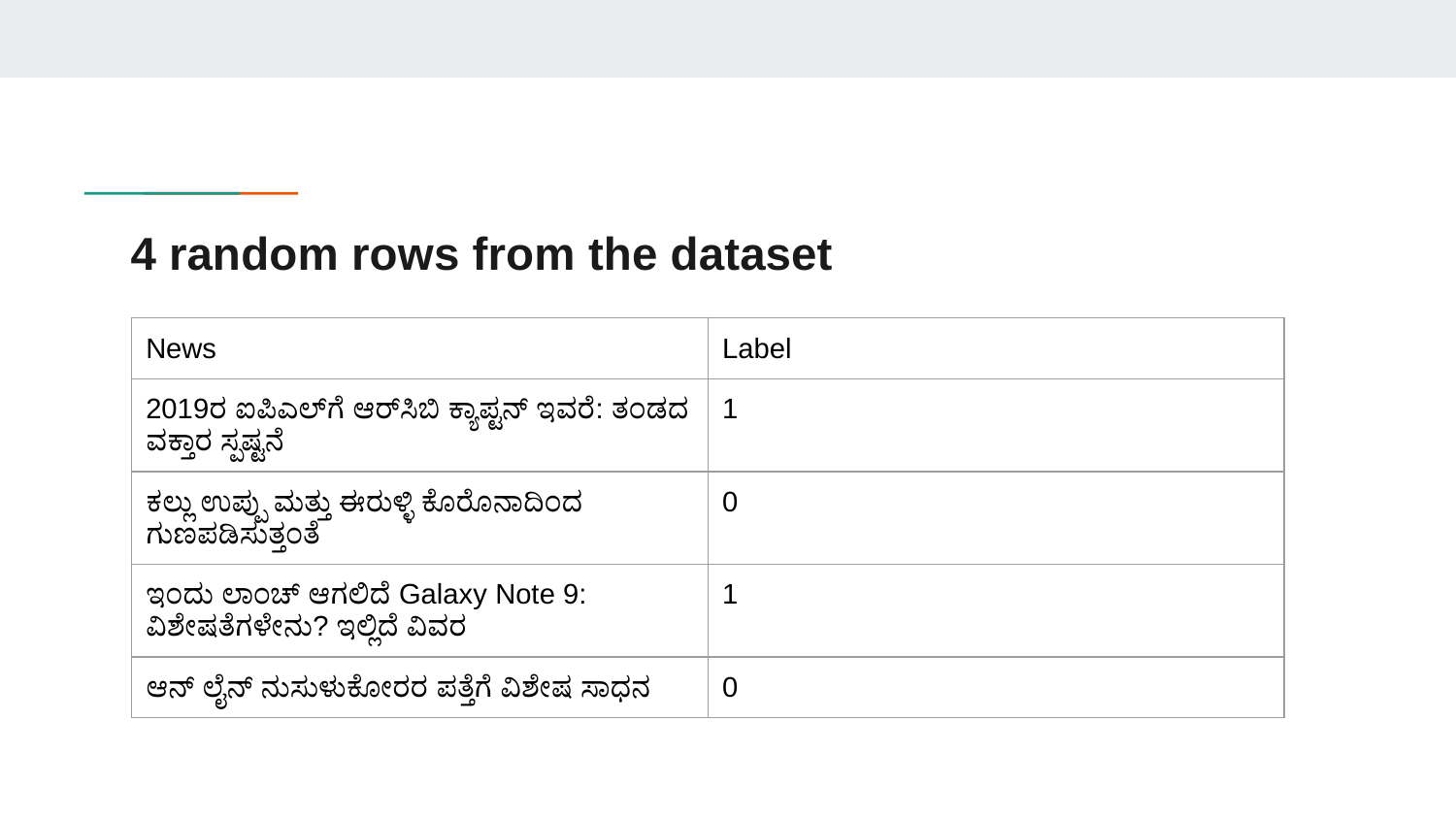

# 4 random rows from the dataset
| News | Label |
| --- | --- |
| 2019ರ ಐಪಿಎಲ್​​ಗೆ ಆರ್​ಸಿಬಿ ಕ್ಯಾಪ್ಟನ್ ಇವರೆ: ತಂಡದ ವಕ್ತಾರ ಸ್ಪಷ್ಟನೆ | 1 |
| ಕಲ್ಲು ಉಪ್ಪು ಮತ್ತು ಈರುಳ್ಳಿ ಕೊರೊನಾದಿಂದ ಗುಣಪಡಿಸುತ್ತಂತೆ | 0 |
| ಇಂದು ಲಾಂಚ್​ ಆಗಲಿದೆ Galaxy Note 9: ವಿಶೇಷತೆಗಳೇನು? ಇಲ್ಲಿದೆ ವಿವರ | 1 |
| ಆನ್ ಲೈನ್ ನುಸುಳುಕೋರರ ಪತ್ತೆಗೆ ವಿಶೇಷ ಸಾಧನ | 0 |